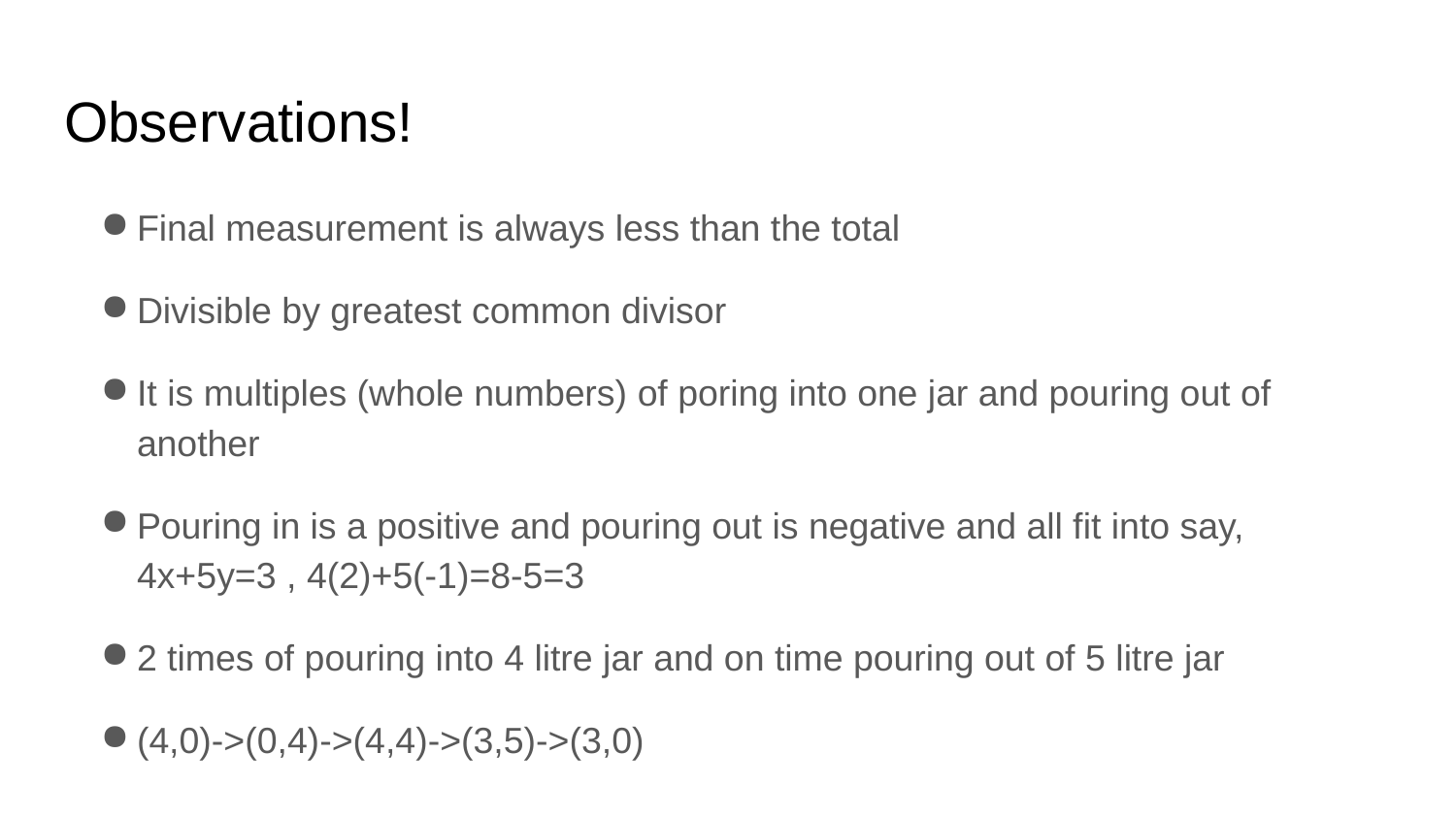

# Observations!
Final measurement is always less than the total
Divisible by greatest common divisor
It is multiples (whole numbers) of poring into one jar and pouring out of another
Pouring in is a positive and pouring out is negative and all fit into say, 4x+5y=3 , 4(2)+5(-1)=8-5=3
2 times of pouring into 4 litre jar and on time pouring out of 5 litre jar
(4,0)->(0,4)->(4,4)->(3,5)->(3,0)